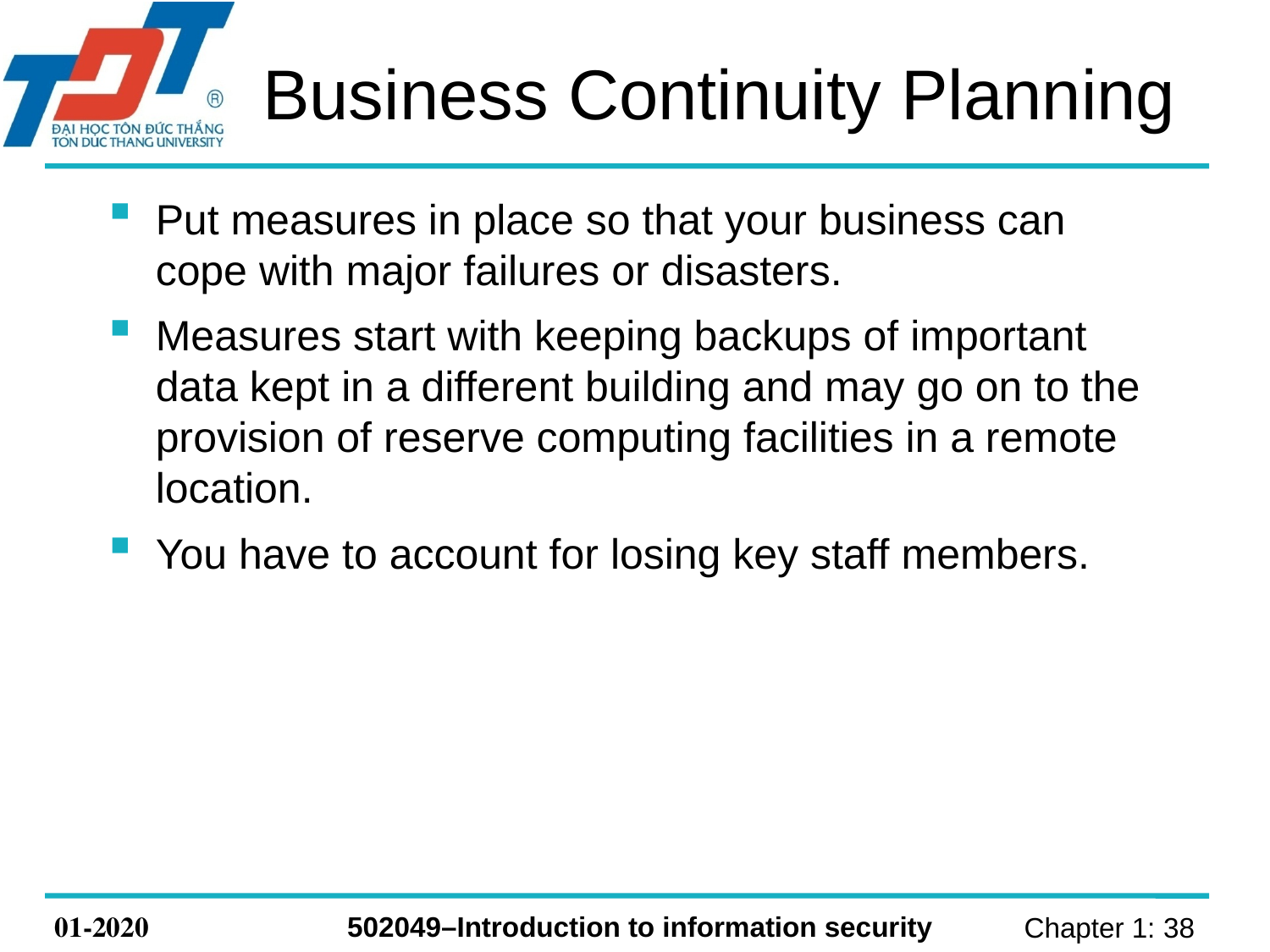

# Business Continuity Planning
Put measures in place so that your business can cope with major failures or disasters.
Measures start with keeping backups of important data kept in a different building and may go on to the provision of reserve computing facilities in a remote location.
You have to account for losing key staff members.